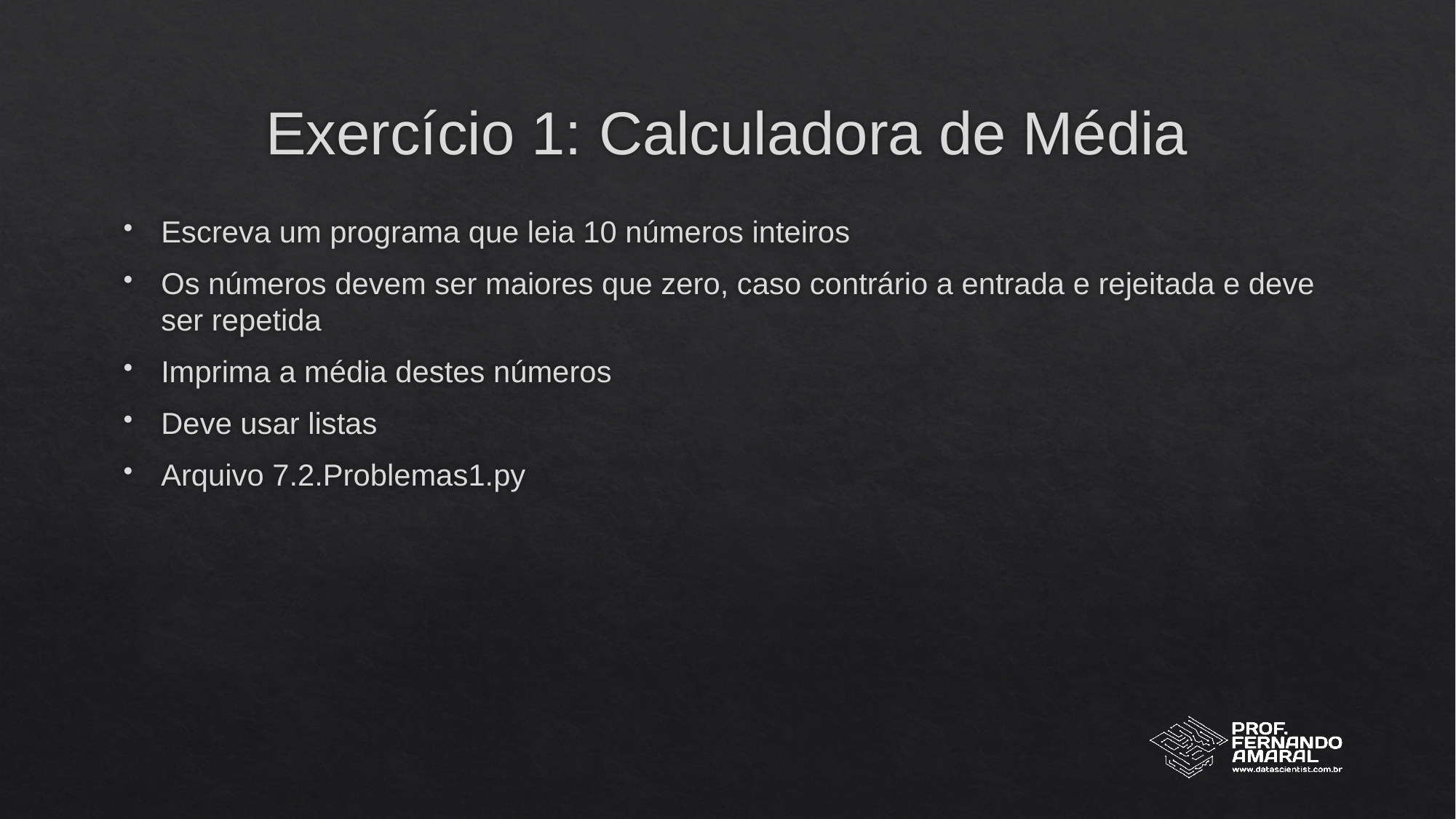

# Exercício 1: Calculadora de Média
Escreva um programa que leia 10 números inteiros
Os números devem ser maiores que zero, caso contrário a entrada e rejeitada e deve ser repetida
Imprima a média destes números
Deve usar listas
Arquivo 7.2.Problemas1.py